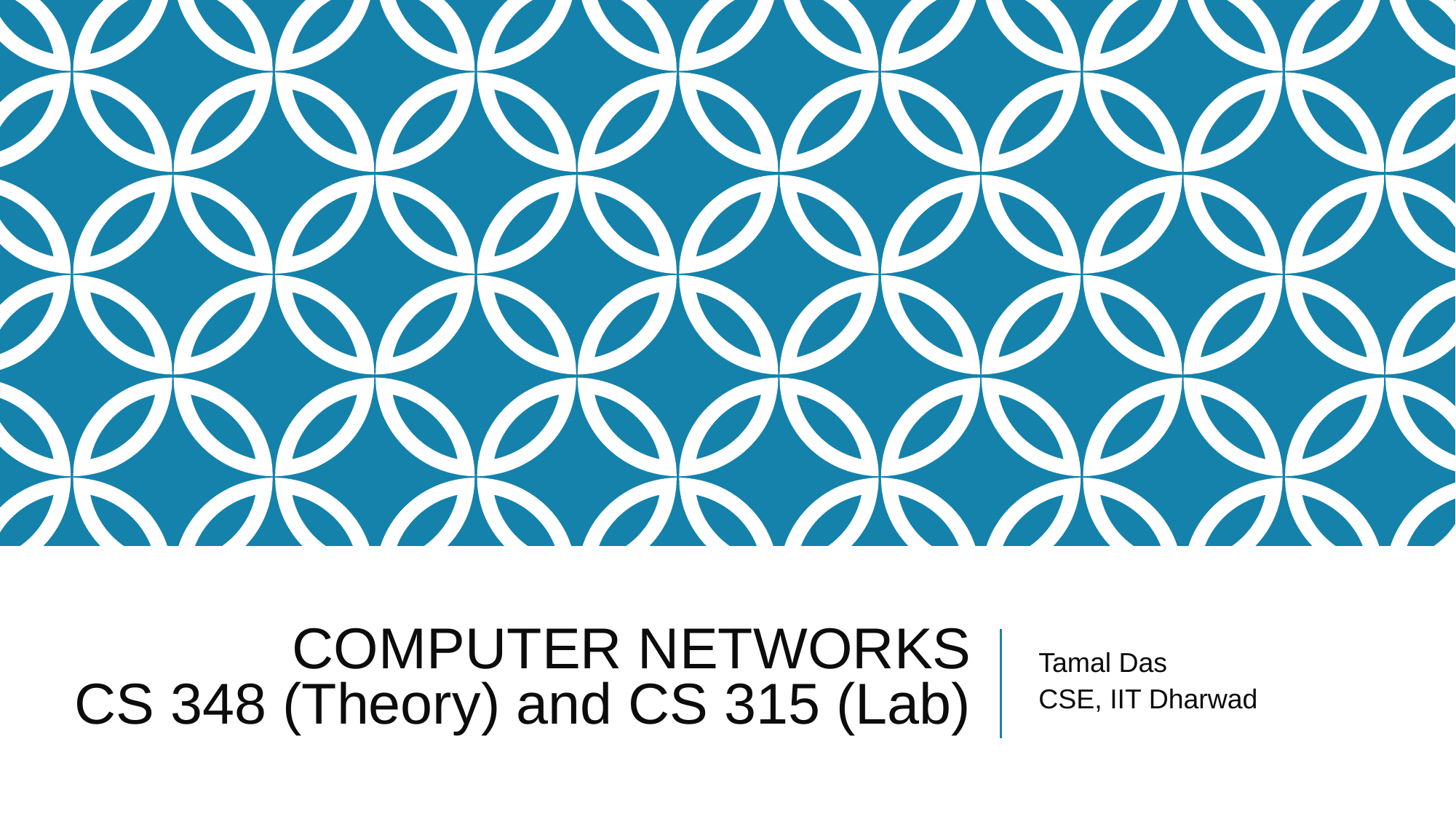

# COMPUTER NETWORKS CS 348 (Theory) and CS 315 (Lab)
Tamal Das
CSE, IIT Dharwad